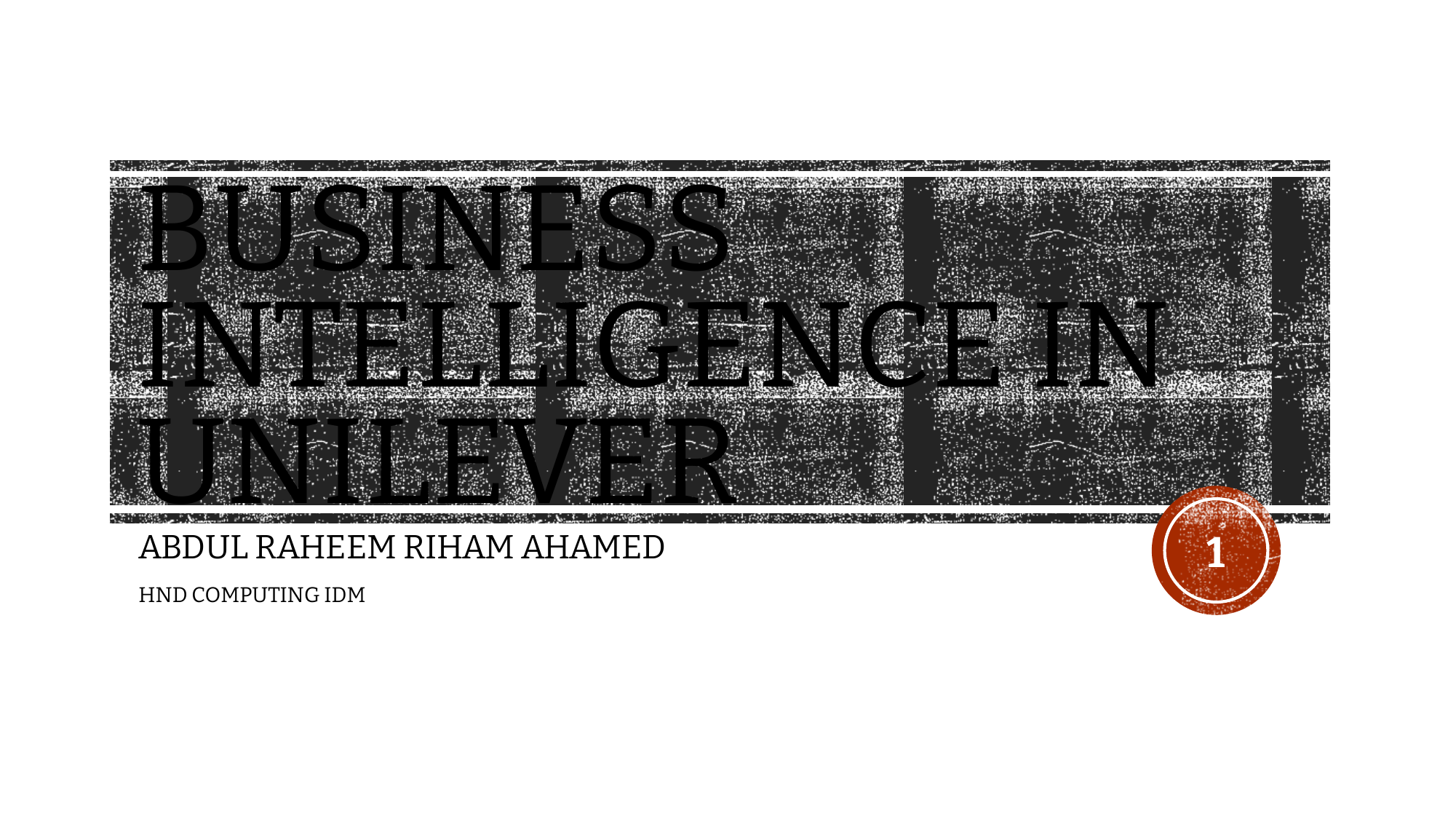

# Business intelligence in Unilever
1
ABDUL RAHEEM RIHAM AHAMED
HND COMPUTING IDM